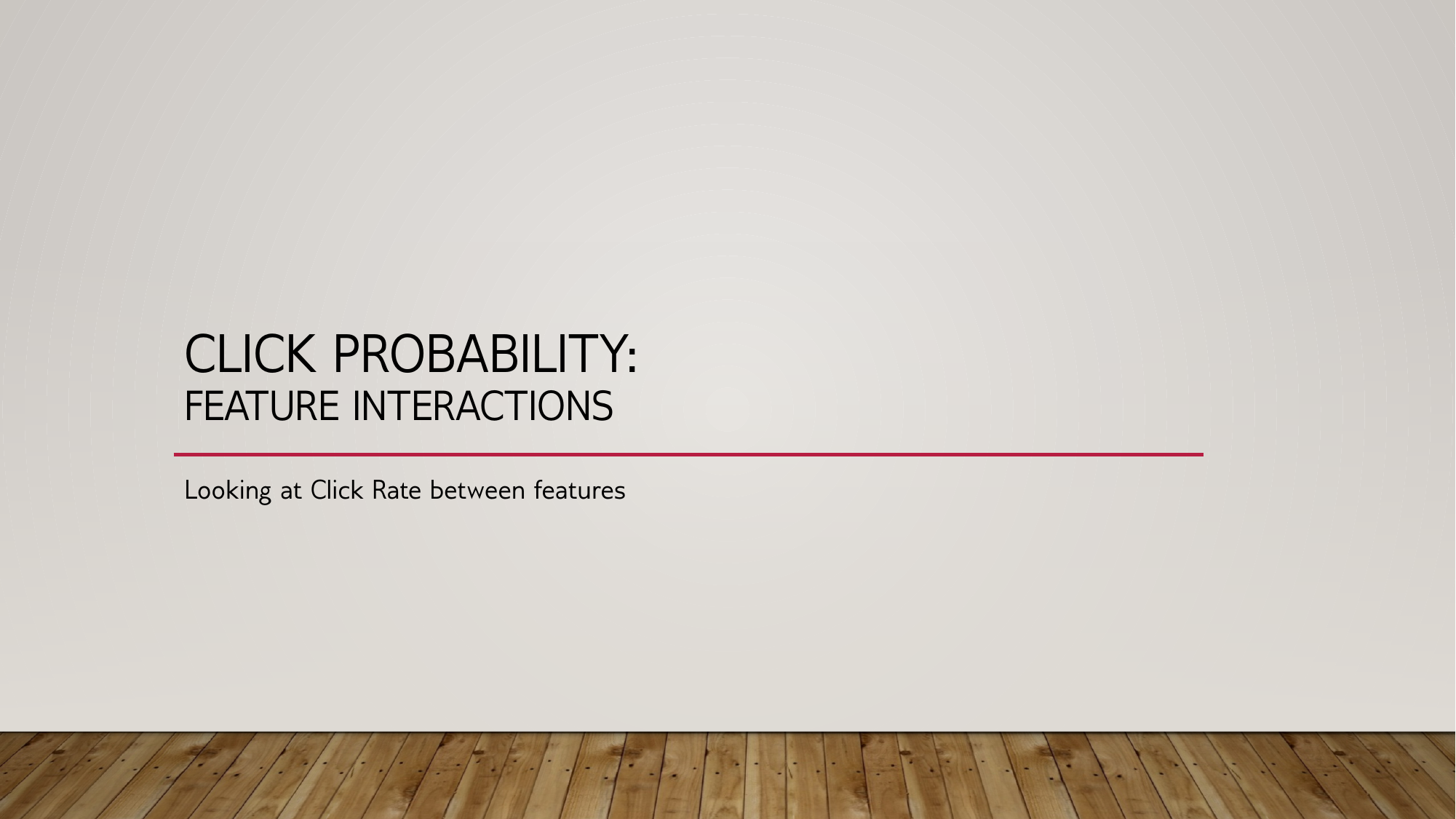

# Click Probability: Feature Interactions
Looking at Click Rate between features